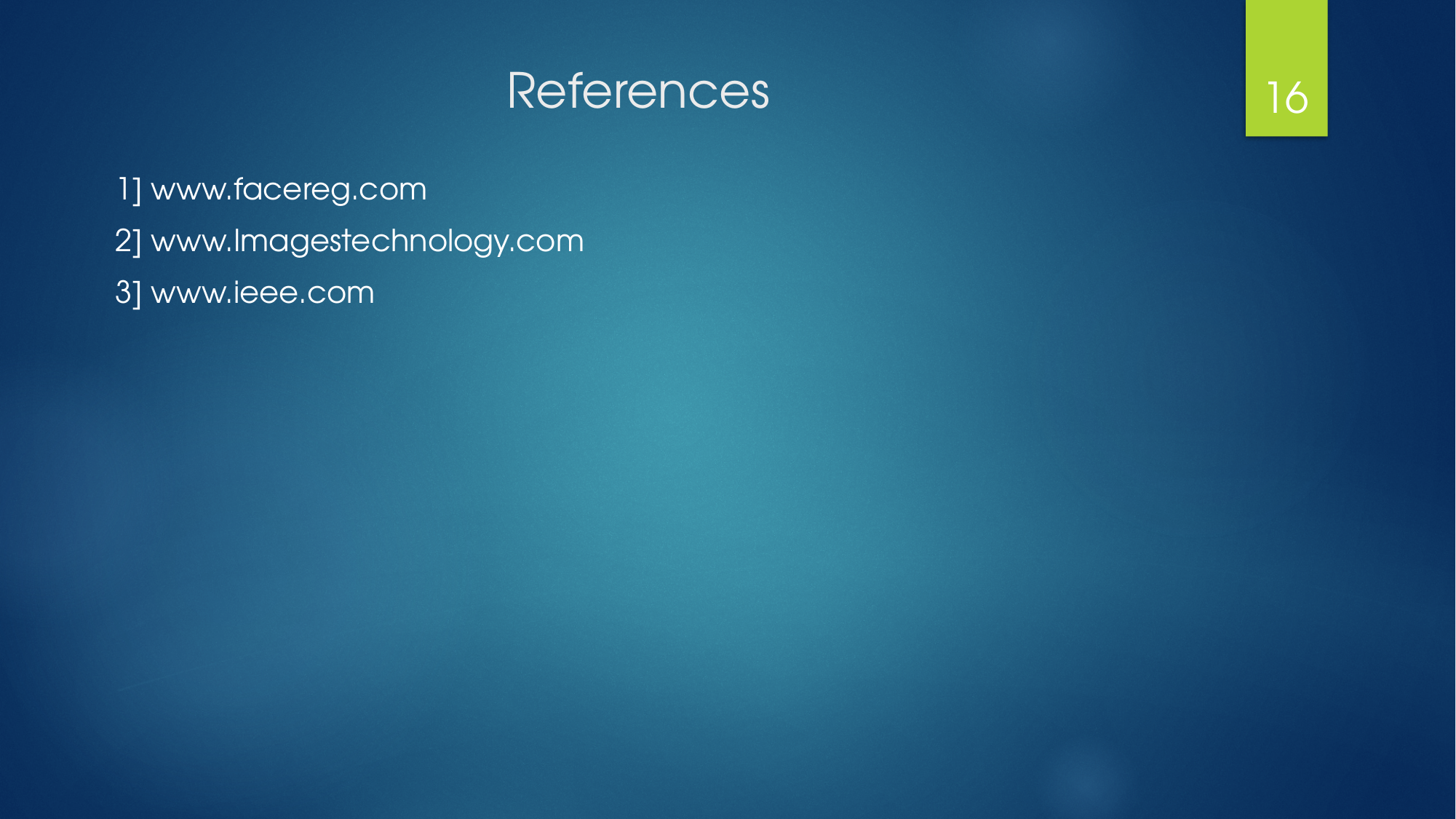

16
# References
1] www.facereg.com
2] www.Imagestechnology.com
3] www.ieee.com